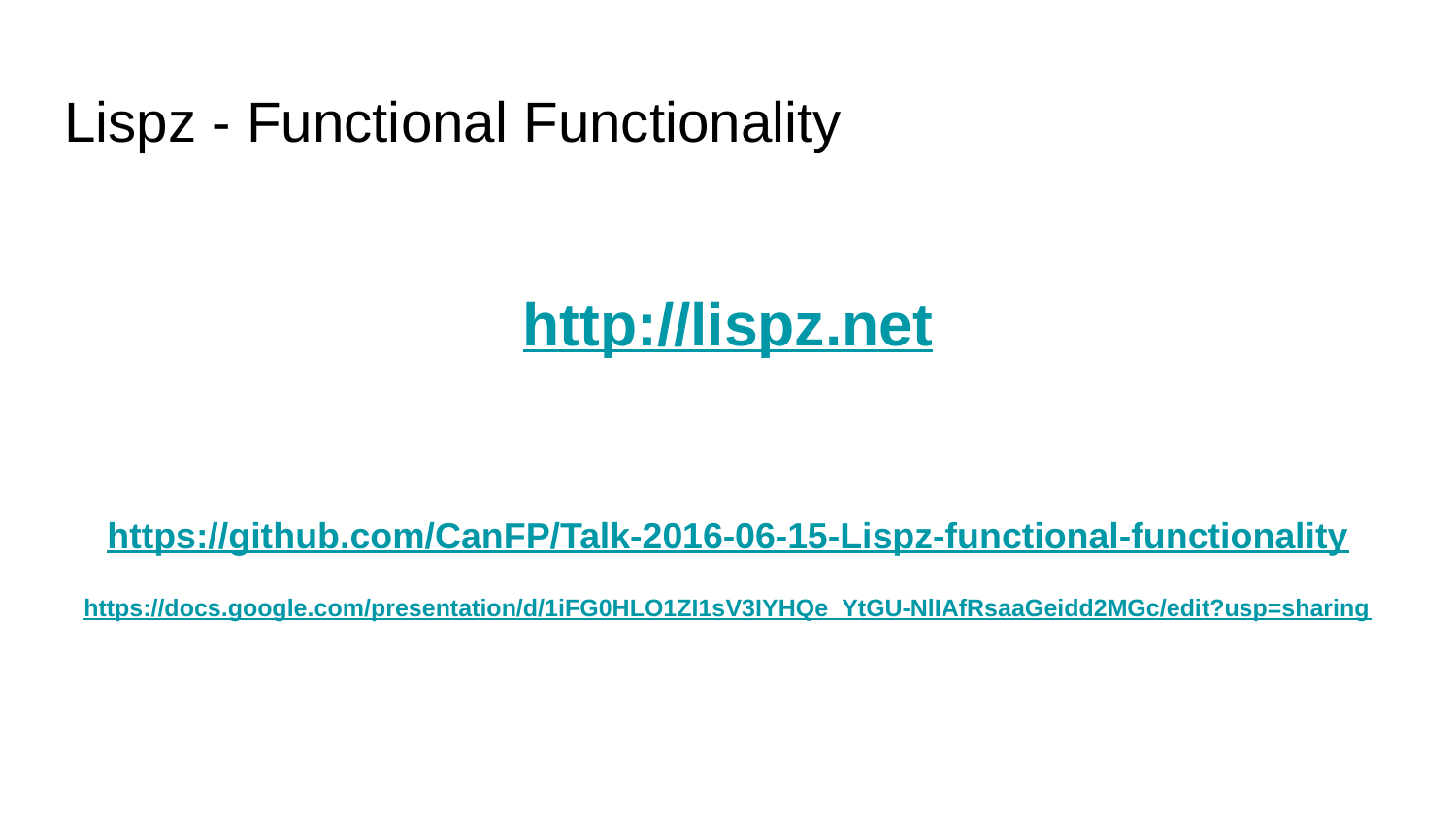

# Lispz - Functional Functionality

http://lispz.net

https://github.com/CanFP/Talk-2016-06-15-Lispz-functional-functionality
https://docs.google.com/presentation/d/1iFG0HLO1ZI1sV3IYHQe_YtGU-NlIAfRsaaGeidd2MGc/edit?usp=sharing